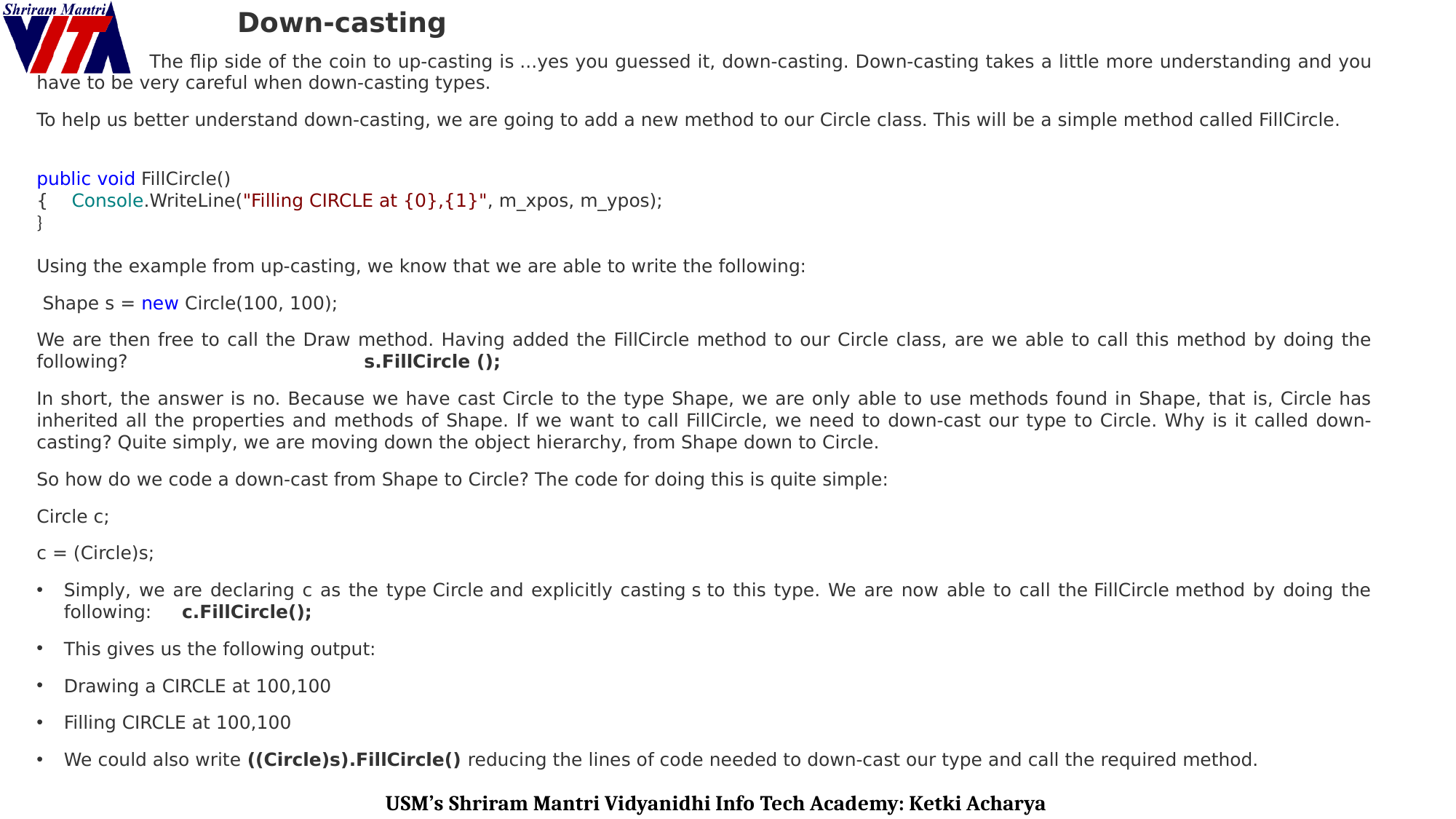

Down-casting
                 The flip side of the coin to up-casting is ...yes you guessed it, down-casting. Down-casting takes a little more understanding and you have to be very careful when down-casting types.
To help us better understand down-casting, we are going to add a new method to our Circle class. This will be a simple method called FillCircle.

public void FillCircle()
{    Console.WriteLine("Filling CIRCLE at {0},{1}", m_xpos, m_ypos);
}
Using the example from up-casting, we know that we are able to write the following:
 Shape s = new Circle(100, 100);
We are then free to call the Draw method. Having added the FillCircle method to our Circle class, are we able to call this method by doing the following?			s.FillCircle ();
In short, the answer is no. Because we have cast Circle to the type Shape, we are only able to use methods found in Shape, that is, Circle has inherited all the properties and methods of Shape. If we want to call FillCircle, we need to down-cast our type to Circle. Why is it called down-casting? Quite simply, we are moving down the object hierarchy, from Shape down to Circle.
So how do we code a down-cast from Shape to Circle? The code for doing this is quite simple:
Circle c;
c = (Circle)s;
Simply, we are declaring c as the type Circle and explicitly casting s to this type. We are now able to call the FillCircle method by doing the following:     c.FillCircle();
This gives us the following output:
Drawing a CIRCLE at 100,100
Filling CIRCLE at 100,100
We could also write ((Circle)s).FillCircle() reducing the lines of code needed to down-cast our type and call the required method.